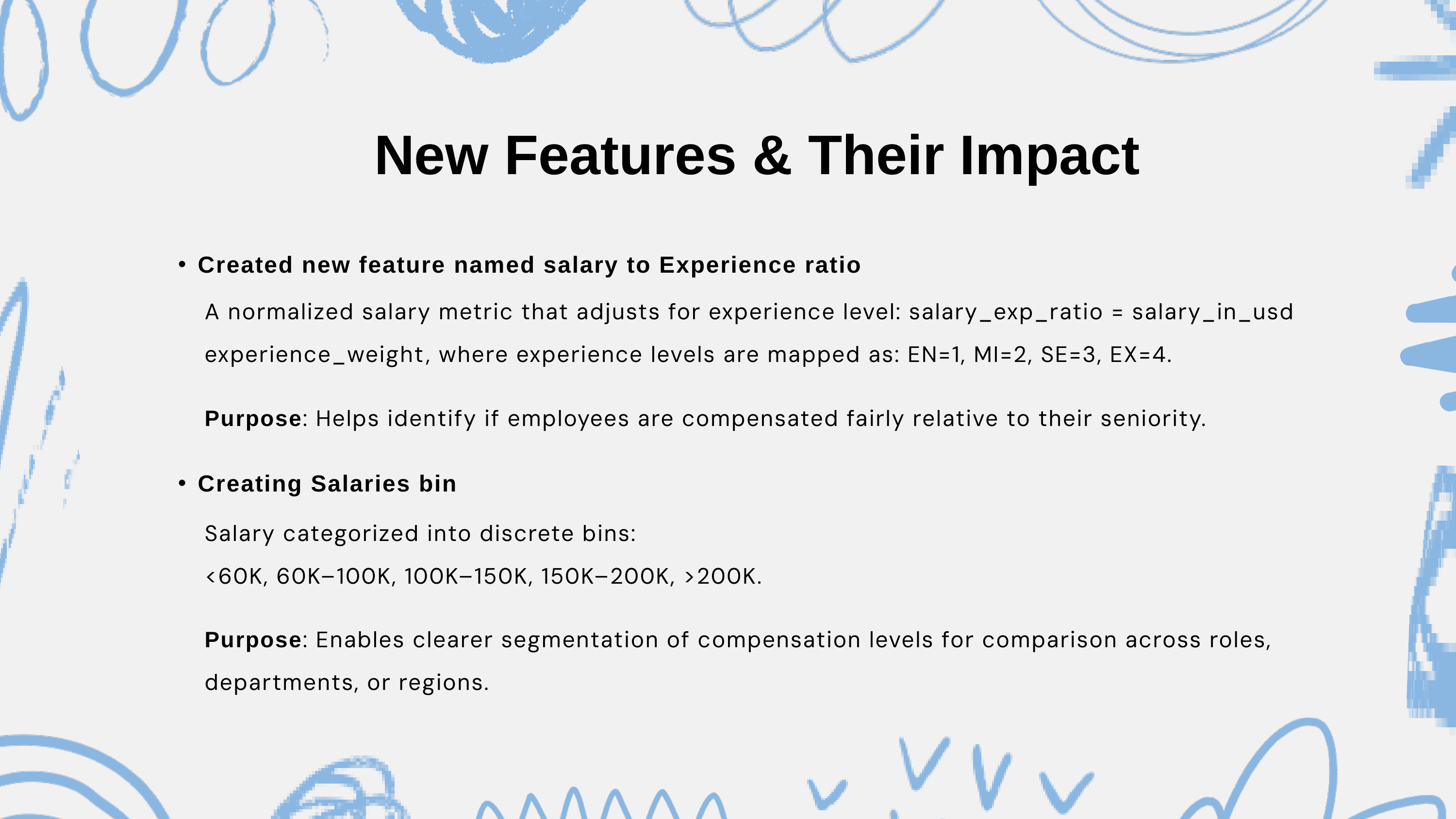

New Features & Their Impact

Created new feature named salary to Experience ratio
A normalized salary metric that adjusts for experience level: salary_exp_ratio = salary_in_usd experience_weight, where experience levels are mapped as: EN=1, MI=2, SE=3, EX=4.

Purpose: Helps identify if employees are compensated fairly relative to their seniority.
Creating Salaries bin
Salary categorized into discrete bins:
<60K, 60K–100K, 100K–150K, 150K–200K, >200K.

Purpose: Enables clearer segmentation of compensation levels for comparison across roles, departments, or regions.